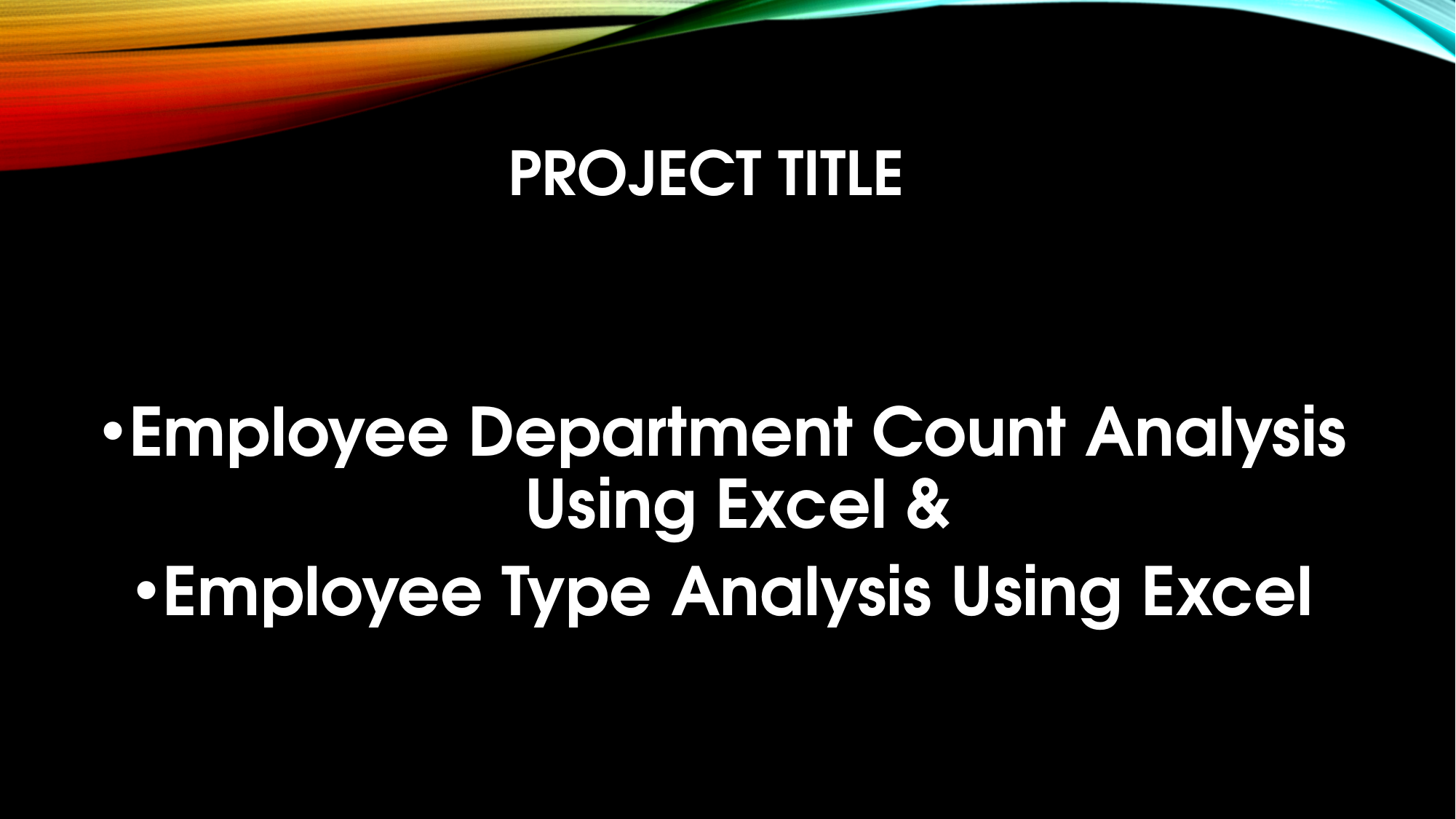

# Project Title

Employee Department Count Analysis Using Excel &
Employee Type Analysis Using Excel